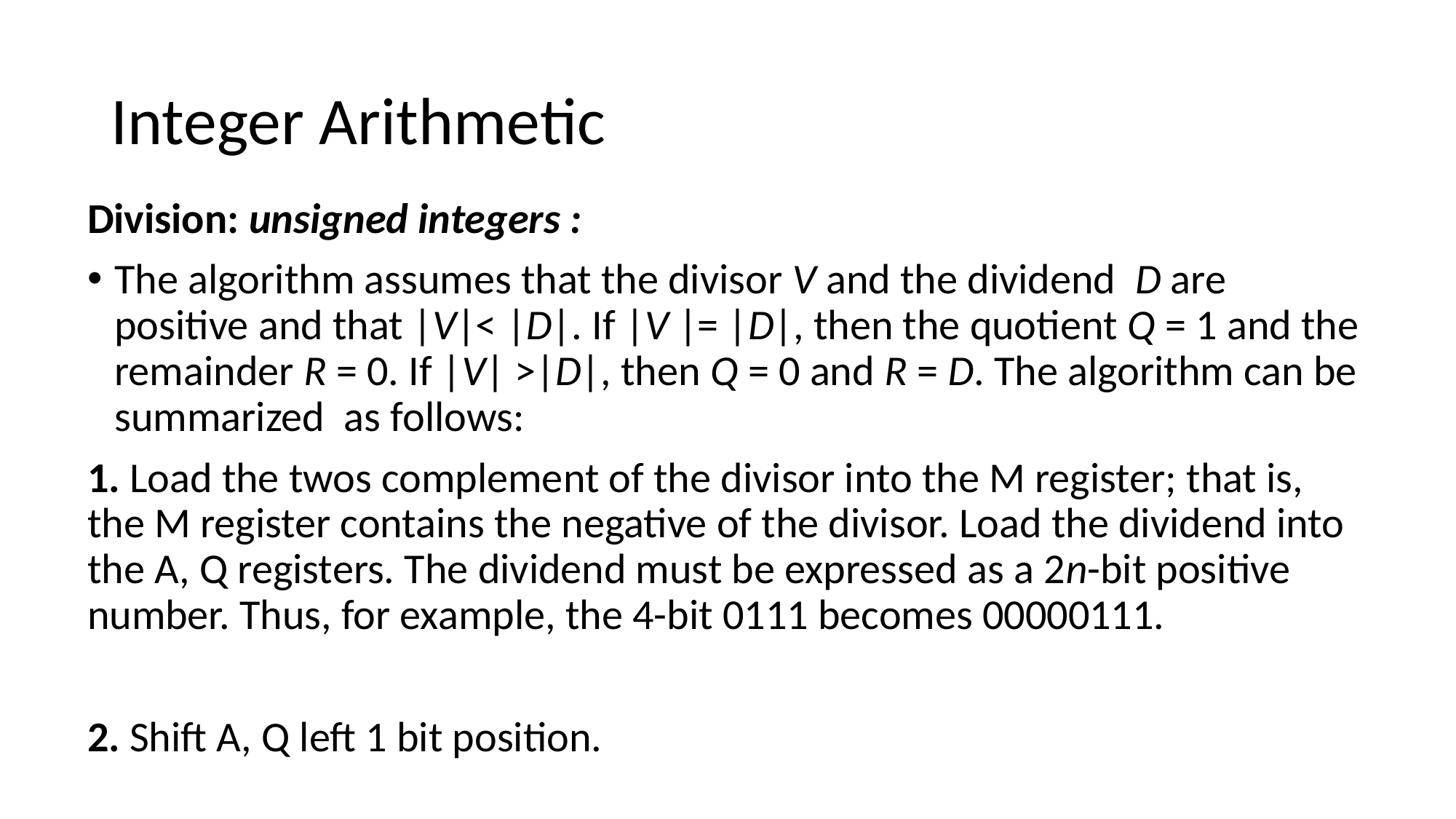

# Integer Arithmetic
Division: unsigned integers :
The algorithm assumes that the divisor V and the dividend  D are positive and that |V|< |D|. If |V |= |D|, then the quotient Q = 1 and the remainder R = 0. If |V| >|D|, then Q = 0 and R = D. The algorithm can be summarized  as follows:
1. Load the twos complement of the divisor into the M register; that is, the M register contains the negative of the divisor. Load the dividend into the A, Q registers. The dividend must be expressed as a 2n-bit positive number. Thus, for example, the 4-bit 0111 becomes 00000111.

2. Shift A, Q left 1 bit position.